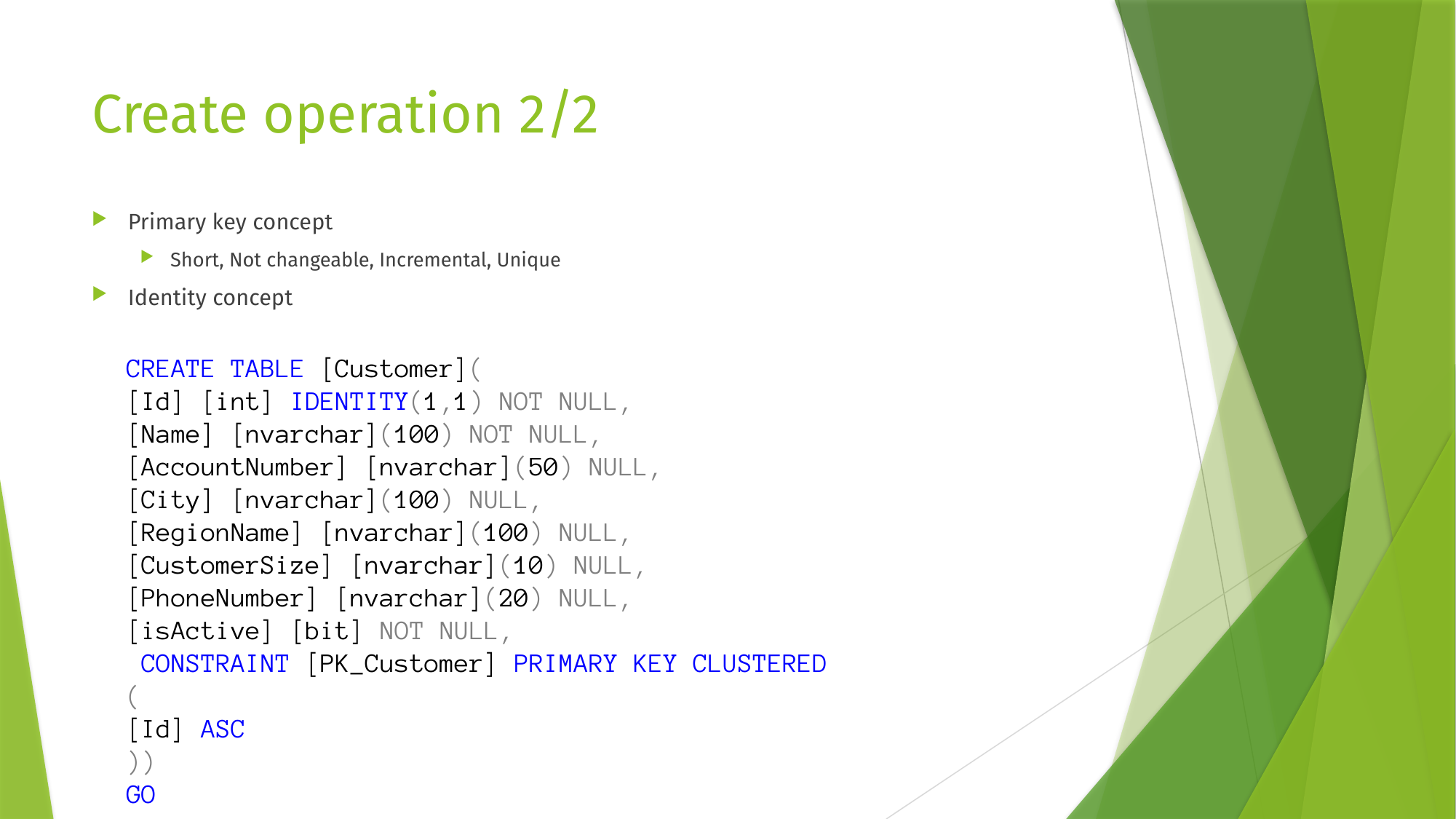

# Create operation 2/2
Primary key concept
Short, Not changeable, Incremental, Unique
Identity concept

CREATE TABLE [Customer](
[Id] [int] IDENTITY(1,1) NOT NULL,
[Name] [nvarchar](100) NOT NULL,
[AccountNumber] [nvarchar](50) NULL,
[City] [nvarchar](100) NULL,
[RegionName] [nvarchar](100) NULL,
[CustomerSize] [nvarchar](10) NULL,
[PhoneNumber] [nvarchar](20) NULL,
[isActive] [bit] NOT NULL,
 CONSTRAINT [PK_Customer] PRIMARY KEY CLUSTERED
(
[Id] ASC
))
GO